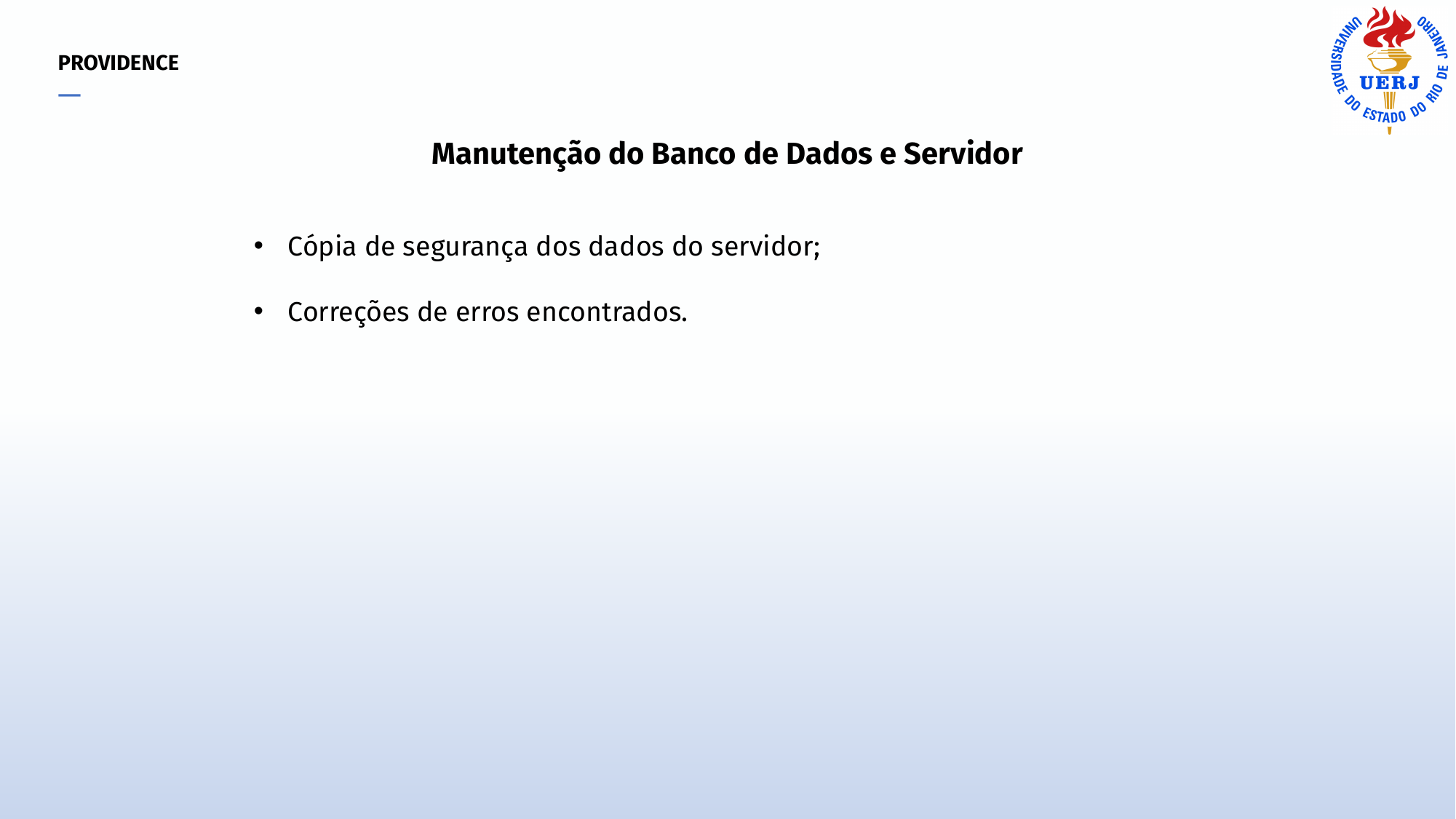

PROVIDENCE
—
Manutenção do Banco de Dados e Servidor
Cópia de segurança dos dados do servidor;

Correções de erros encontrados.